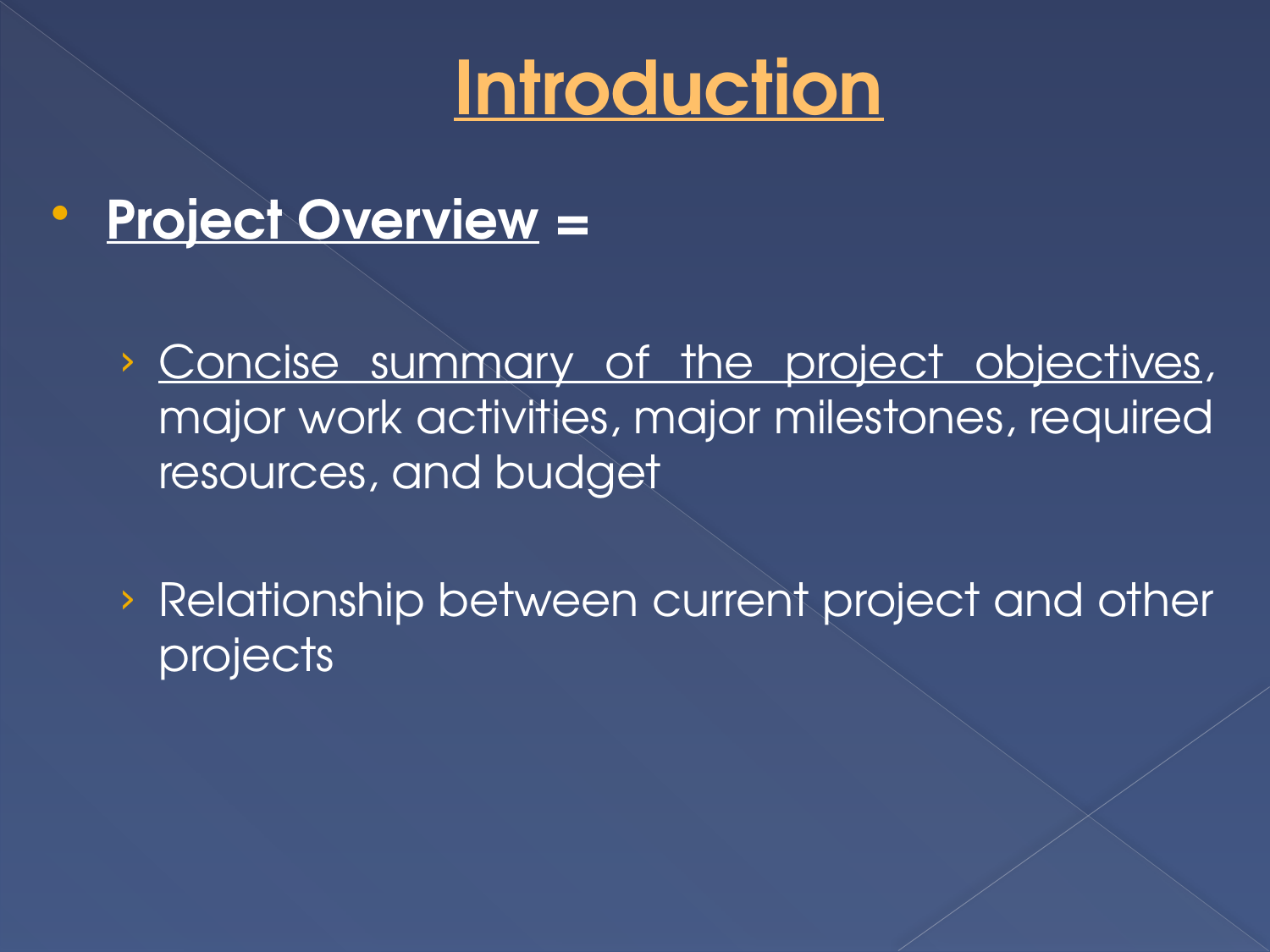

# Introduction
Project Overview =

Concise summary of the project objectives, major work activities, major milestones, required resources, and budget

Relationship between current project and other projects